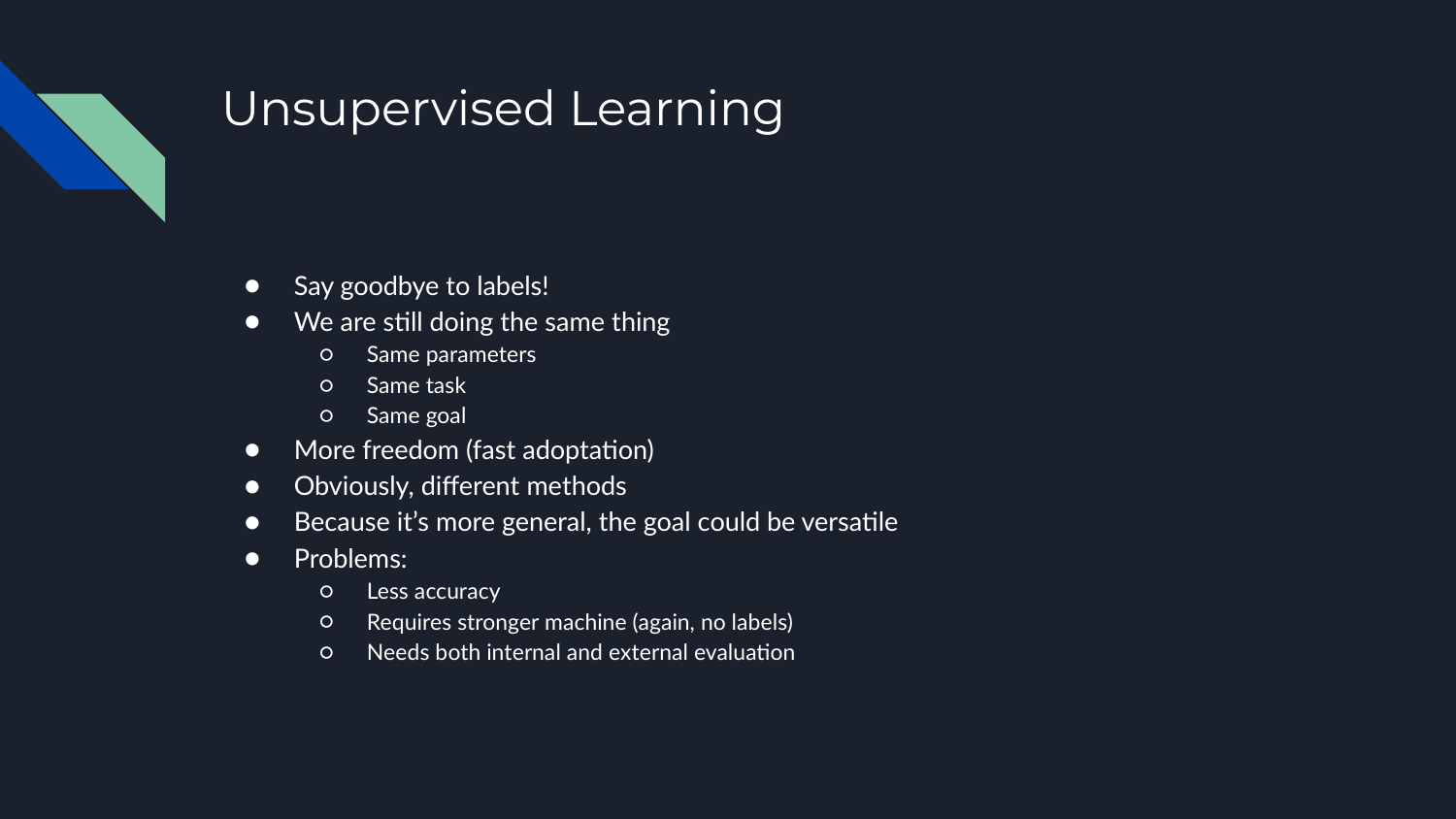

# Unsupervised Learning
Say goodbye to labels!
We are still doing the same thing
Same parameters
Same task
Same goal
More freedom (fast adoptation)
Obviously, different methods
Because it’s more general, the goal could be versatile
Problems:
Less accuracy
Requires stronger machine (again, no labels)
Needs both internal and external evaluation